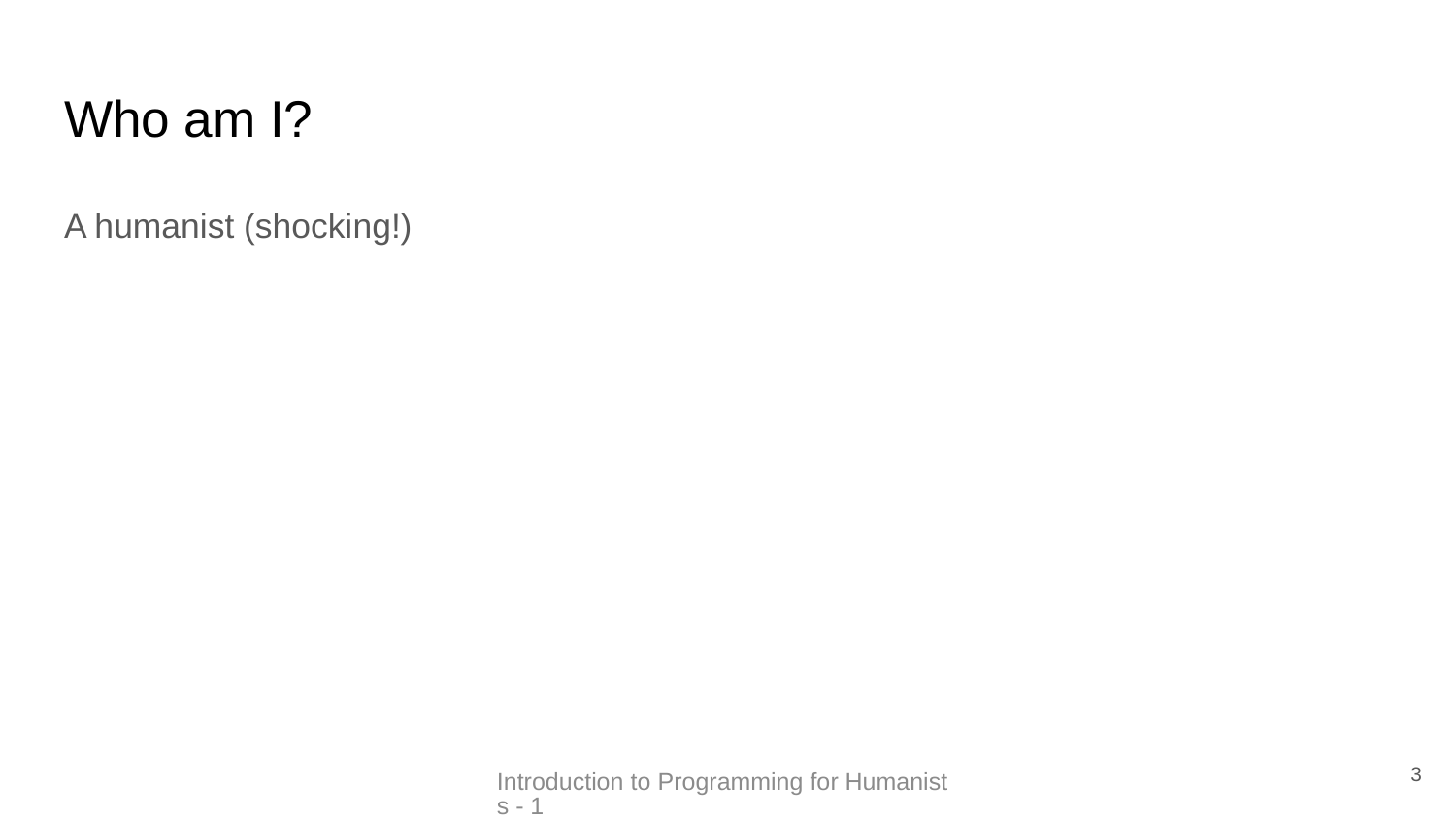

# Who am I?
A humanist (shocking!)
3
Introduction to Programming for Humanists - 1